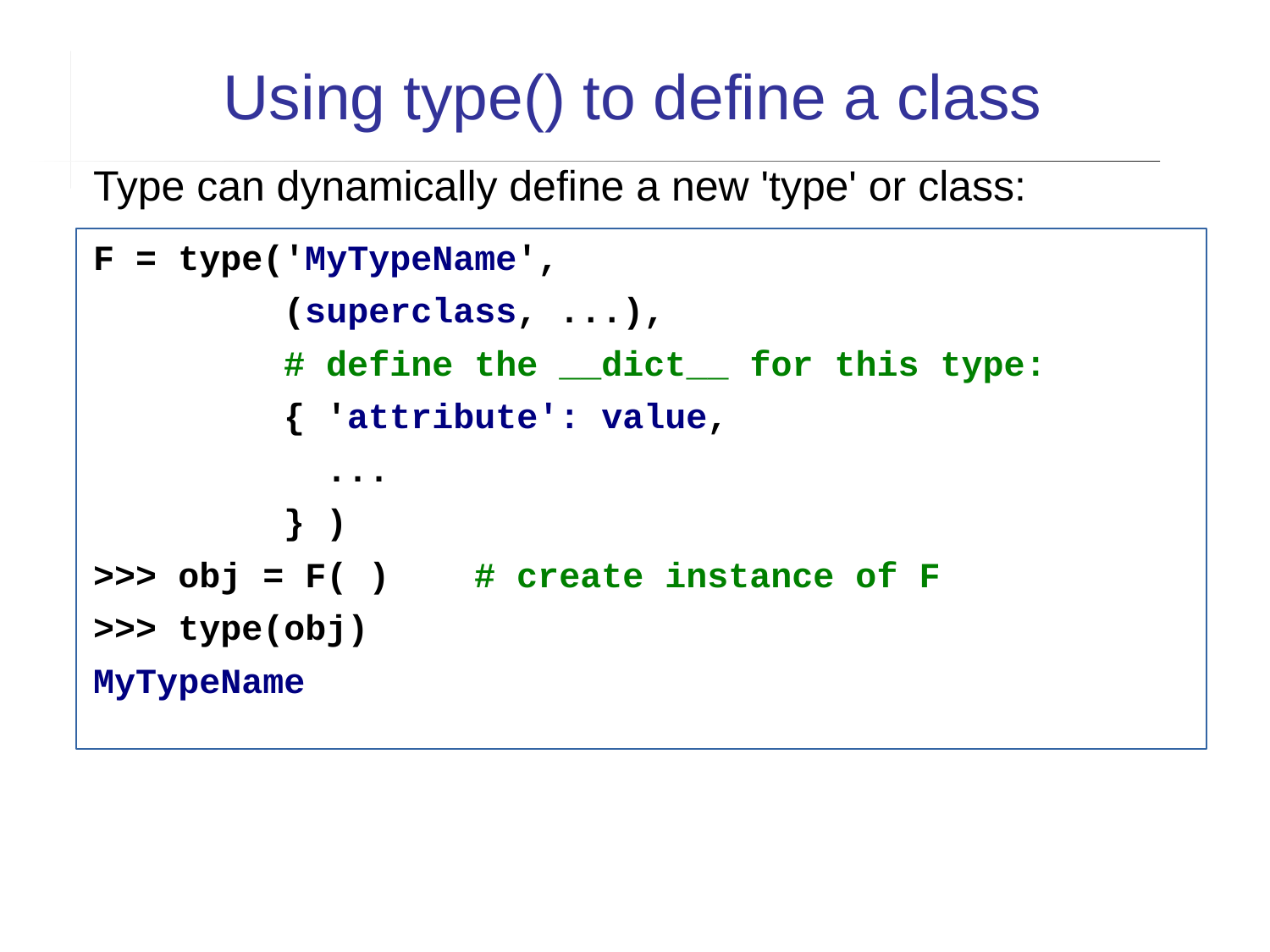

Using type() to define a class
Type can dynamically define a new 'type' or class:
F = type('MyTypeName',
         (superclass, ...),
         # define the __dict__ for this type:
         { 'attribute': value,
           ...
         } )
>>> obj = F( )    # create instance of F
>>> type(obj)
MyTypeName